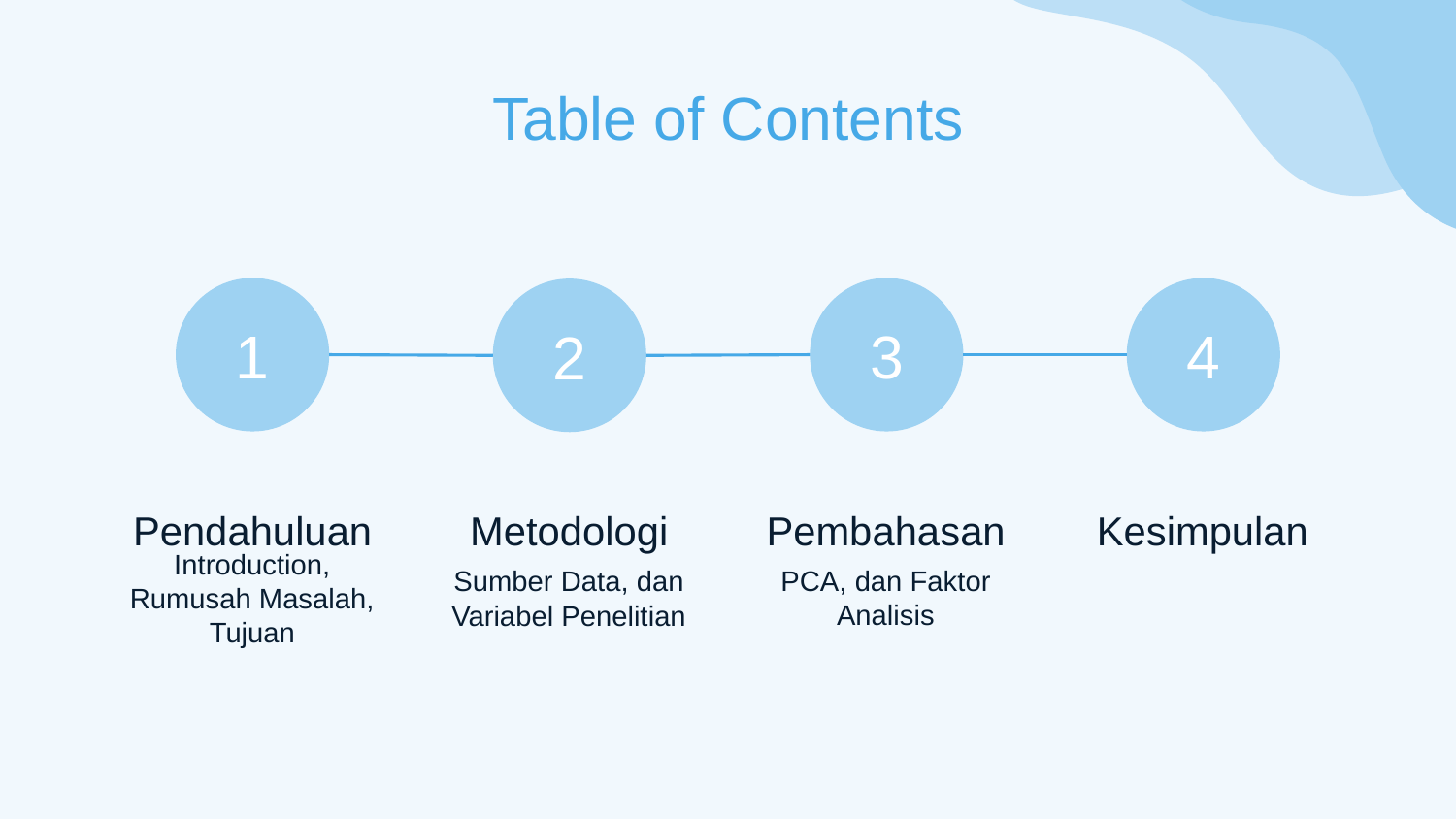

# Table of Contents
1
3
4
2
Pendahuluan
Metodologi
Pembahasan
Kesimpulan
PCA, dan Faktor Analisis
Introduction, Rumusah Masalah, Tujuan
Sumber Data, dan Variabel Penelitian